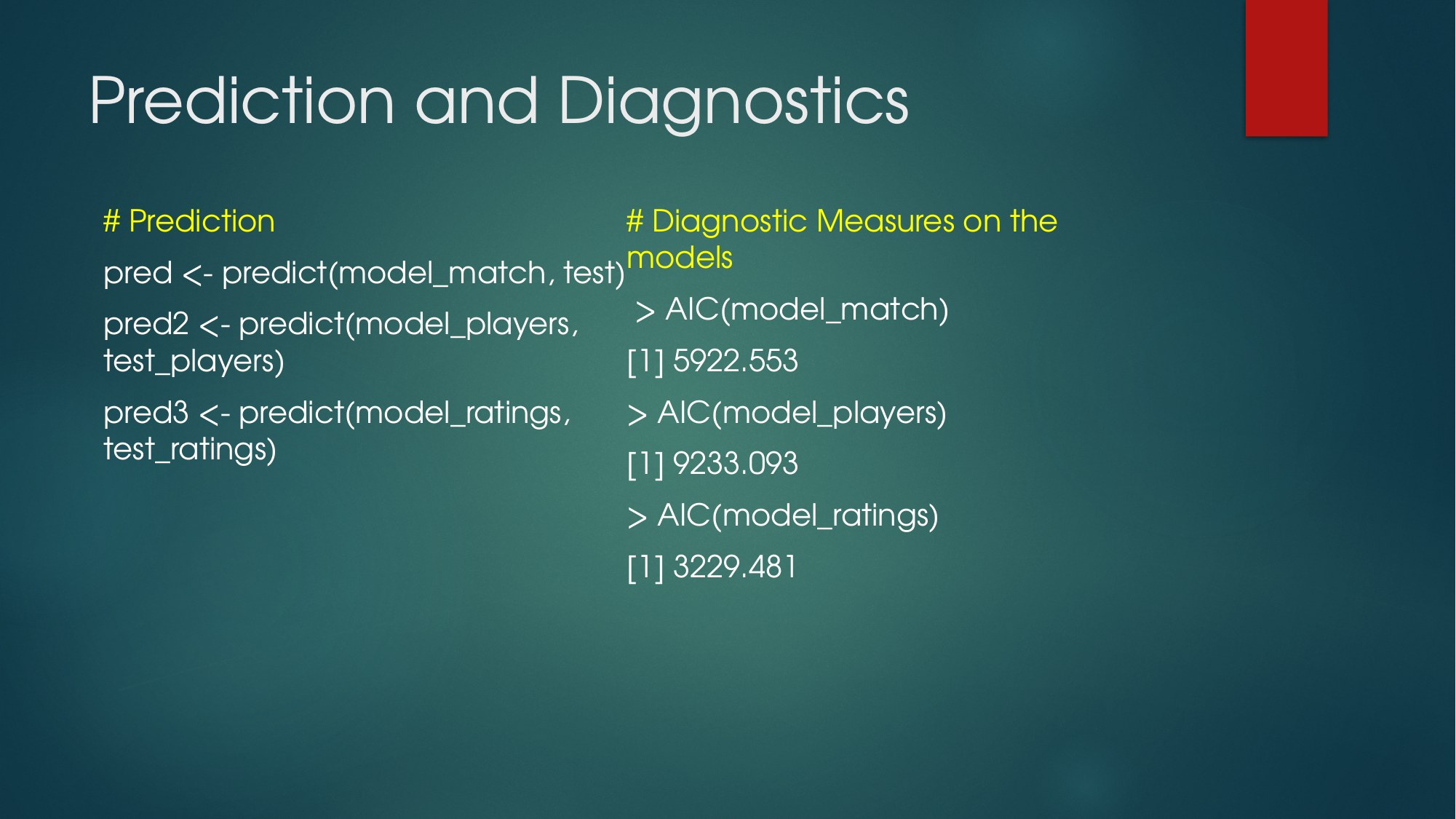

# Prediction and Diagnostics
# Prediction
pred <- predict(model_match, test)
pred2 <- predict(model_players, test_players)
pred3 <- predict(model_ratings, test_ratings)

# Diagnostic Measures on the models
 > AIC(model_match)
[1] 5922.553
> AIC(model_players)
[1] 9233.093
> AIC(model_ratings)
[1] 3229.481